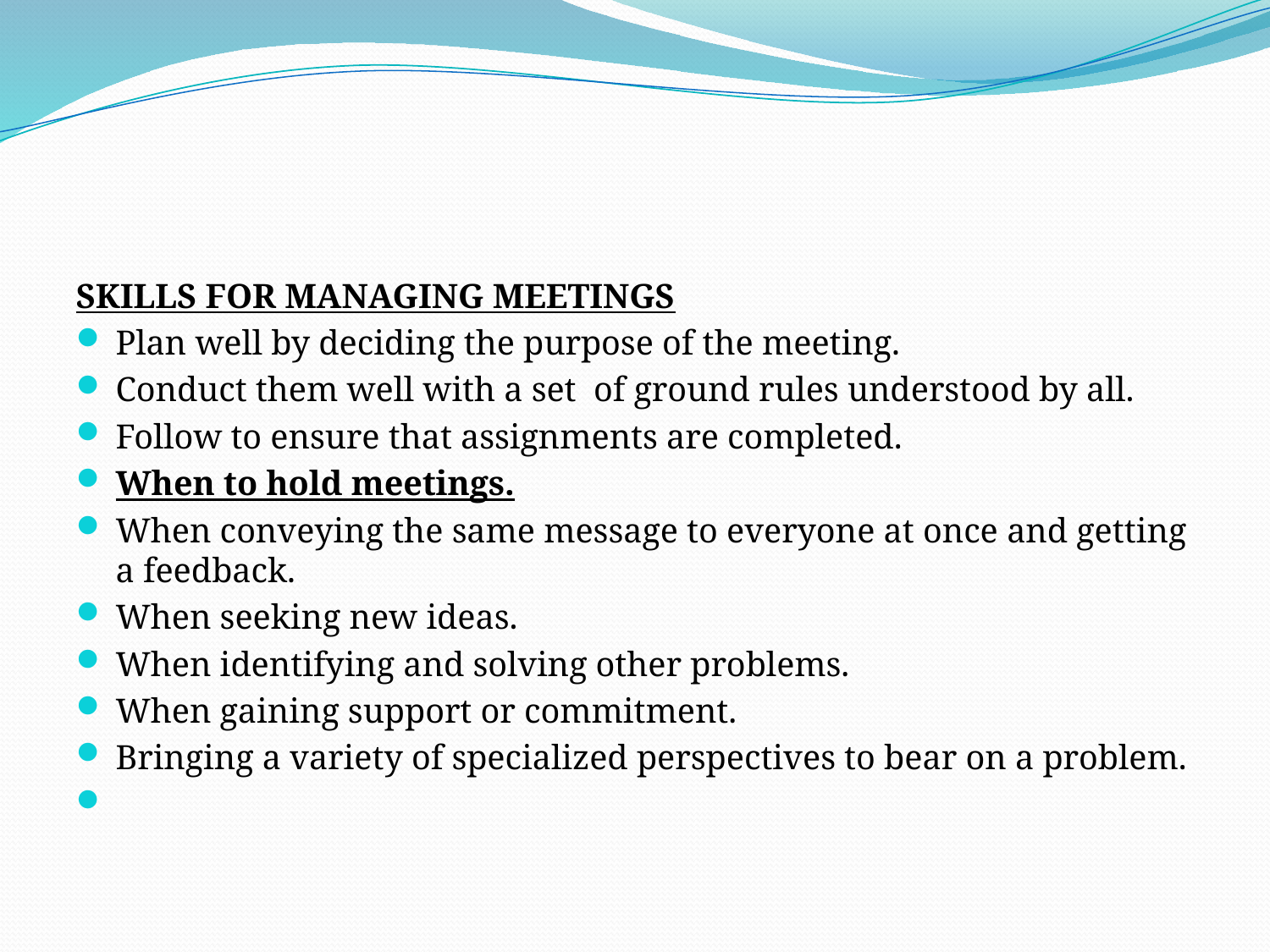

#
SKILLS FOR MANAGING MEETINGS
Plan well by deciding the purpose of the meeting.
Conduct them well with a set  of ground rules understood by all.
Follow to ensure that assignments are completed.
When to hold meetings.
When conveying the same message to everyone at once and getting a feedback.
When seeking new ideas.
When identifying and solving other problems.
When gaining support or commitment.
Bringing a variety of specialized perspectives to bear on a problem.